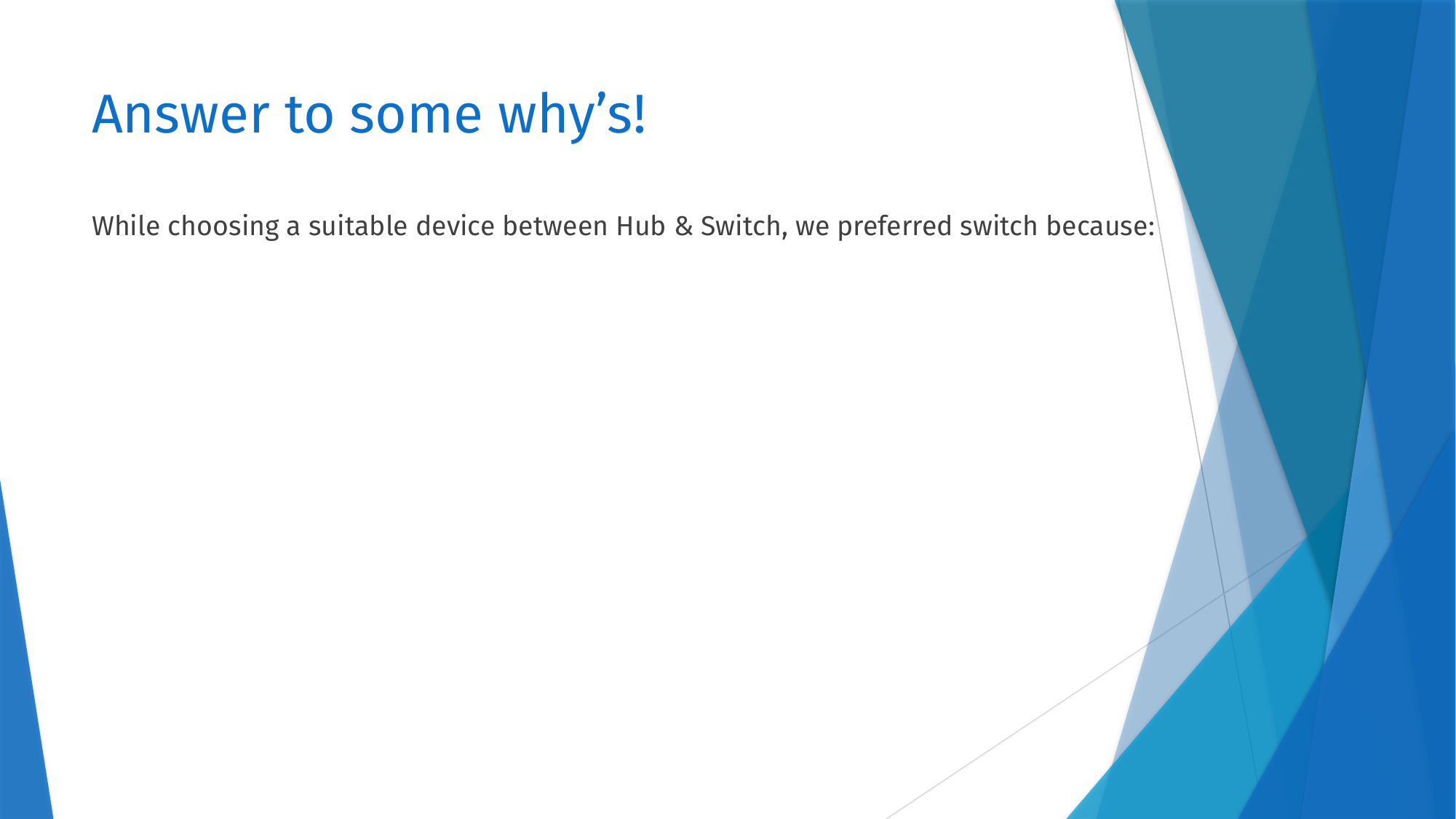

# Answer to some why’s!
While choosing a suitable device between Hub & Switch, we preferred switch because: